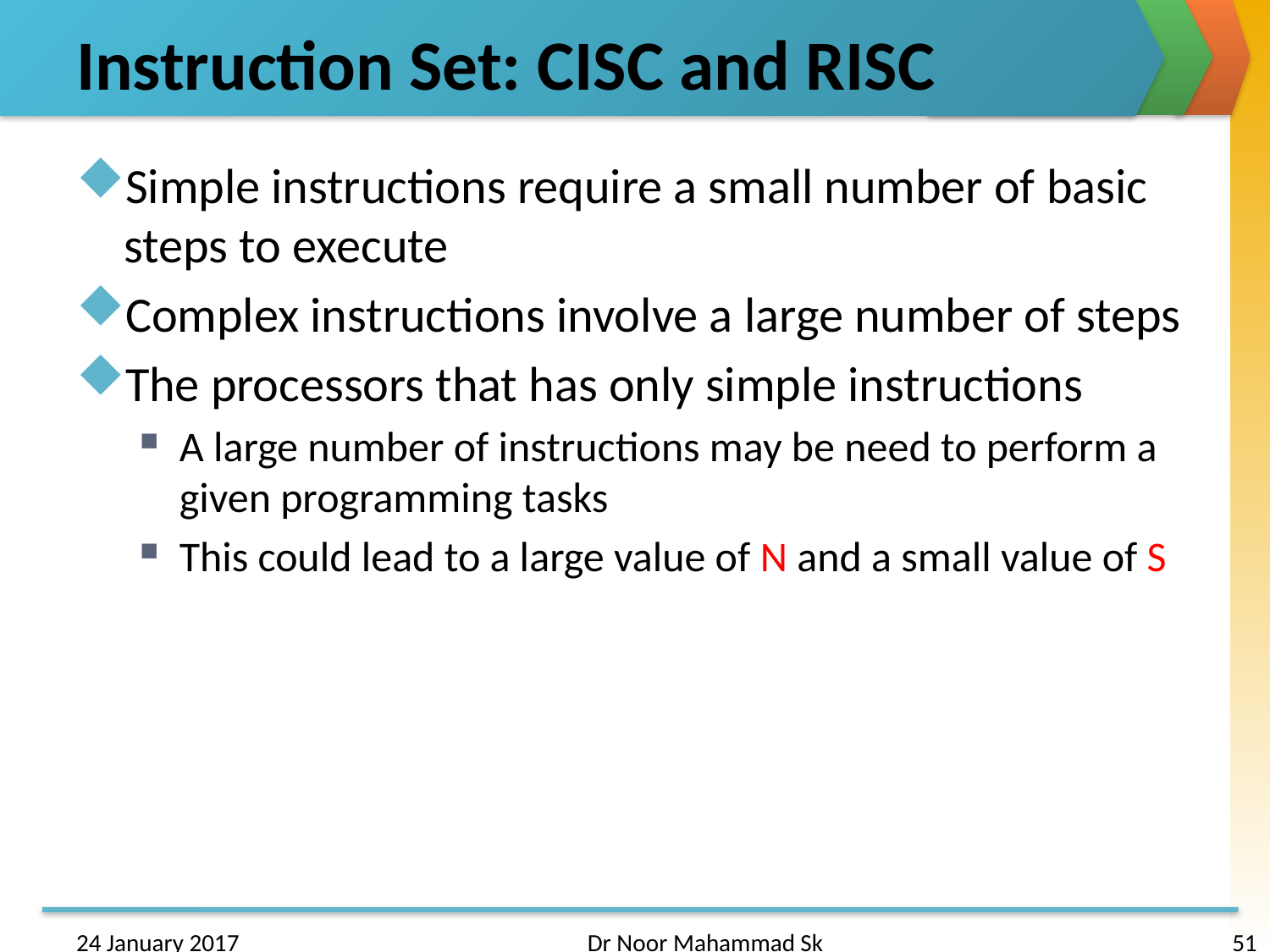

# Instruction Set: CISC and RISC
Simple instructions require a small number of basic steps to execute
Complex instructions involve a large number of steps
The processors that has only simple instructions
A large number of instructions may be need to perform a given programming tasks
This could lead to a large value of N and a small value of S

24 January 2017
Dr Noor Mahammad Sk
51